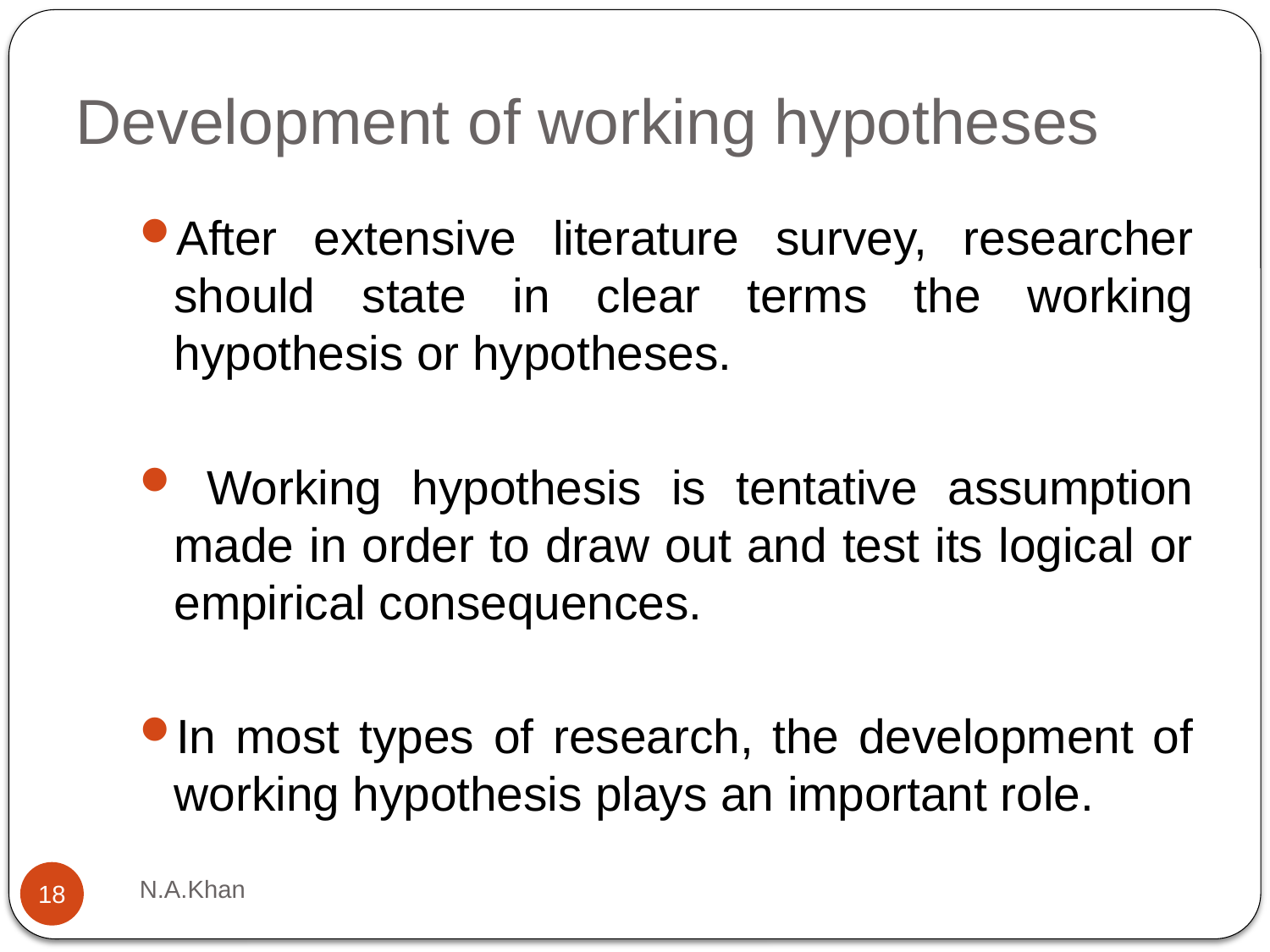

# Development of working hypotheses
After extensive literature survey, researcher should state in clear terms the working hypothesis or hypotheses.

 Working hypothesis is tentative assumption made in order to draw out and test its logical or empirical consequences.

In most types of research, the development of working hypothesis plays an important role.

N.A.Khan
18